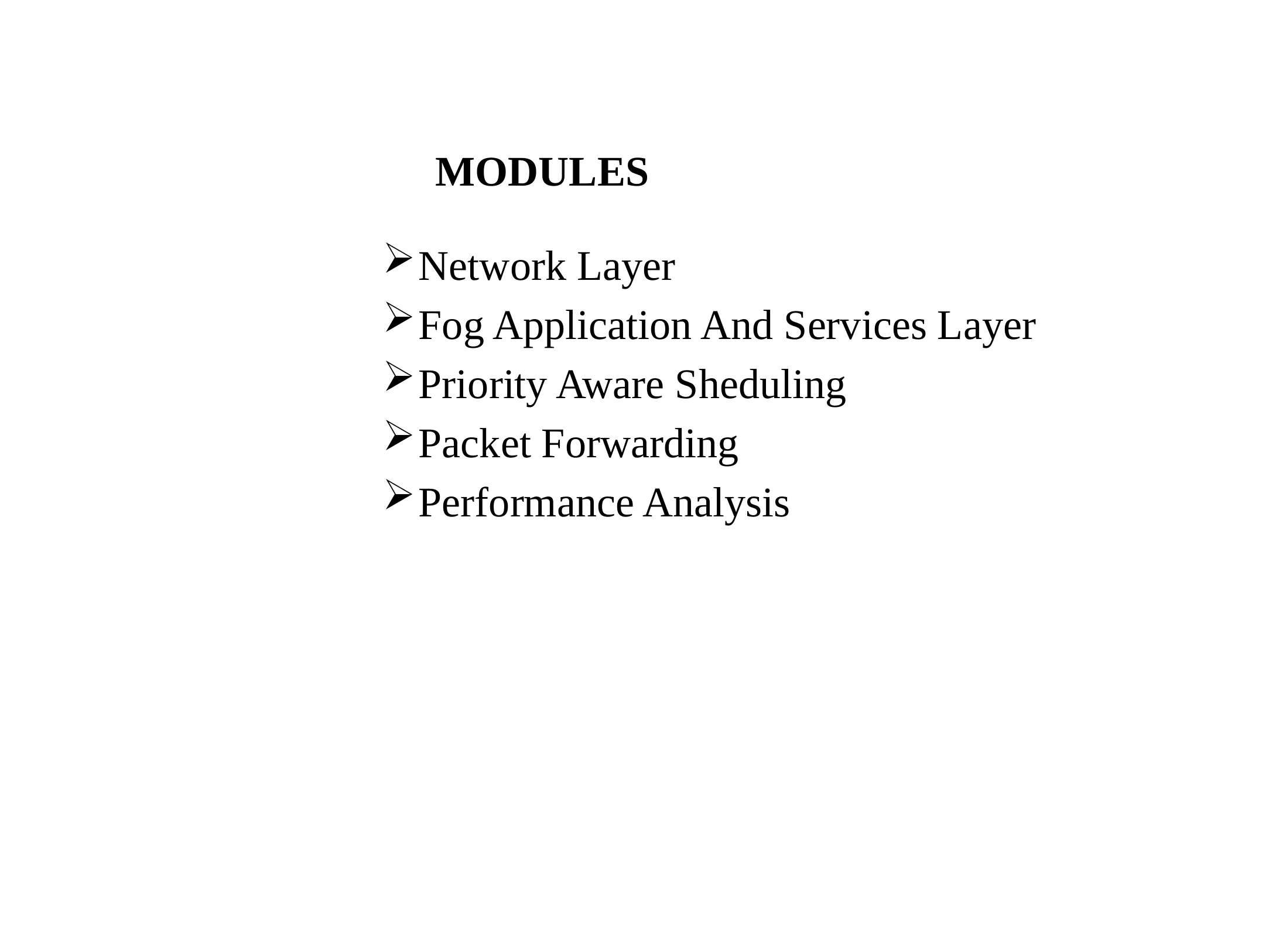

# MODULES
Network Layer
Fog Application And Services Layer
Priority Aware Sheduling
Packet Forwarding
Performance Analysis